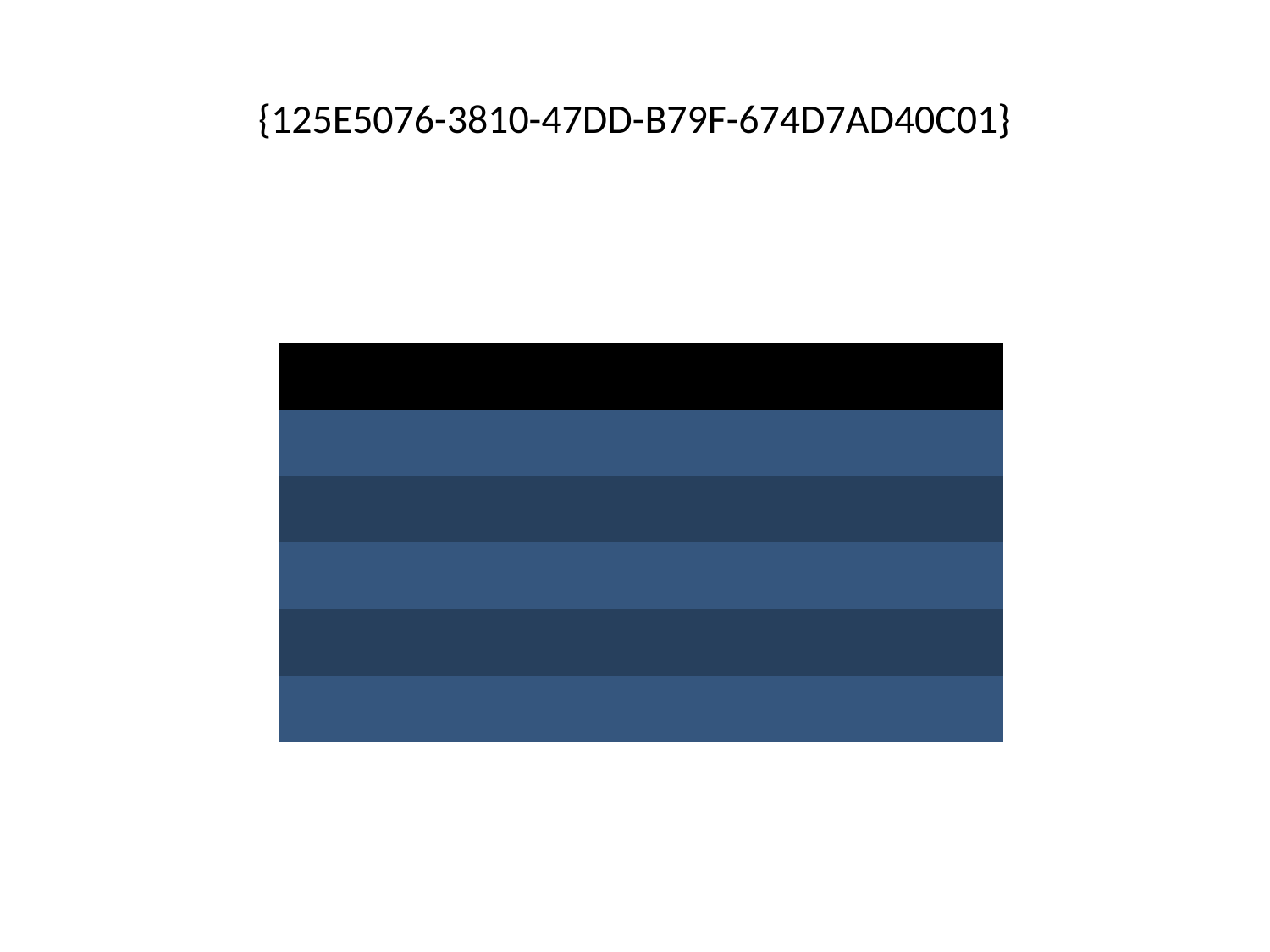

# {125E5076-3810-47DD-B79F-674D7AD40C01}
|  |  |  |  |  |  |  |  |  |
| --- | --- | --- | --- | --- | --- | --- | --- | --- |
|  |  |  |  |  |  |  |  |  |
|  |  |  |  |  |  |  |  |  |
|  |  |  |  |  |  |  |  |  |
|  |  |  |  |  |  |  |  |  |
|  |  |  |  |  |  |  |  |  |